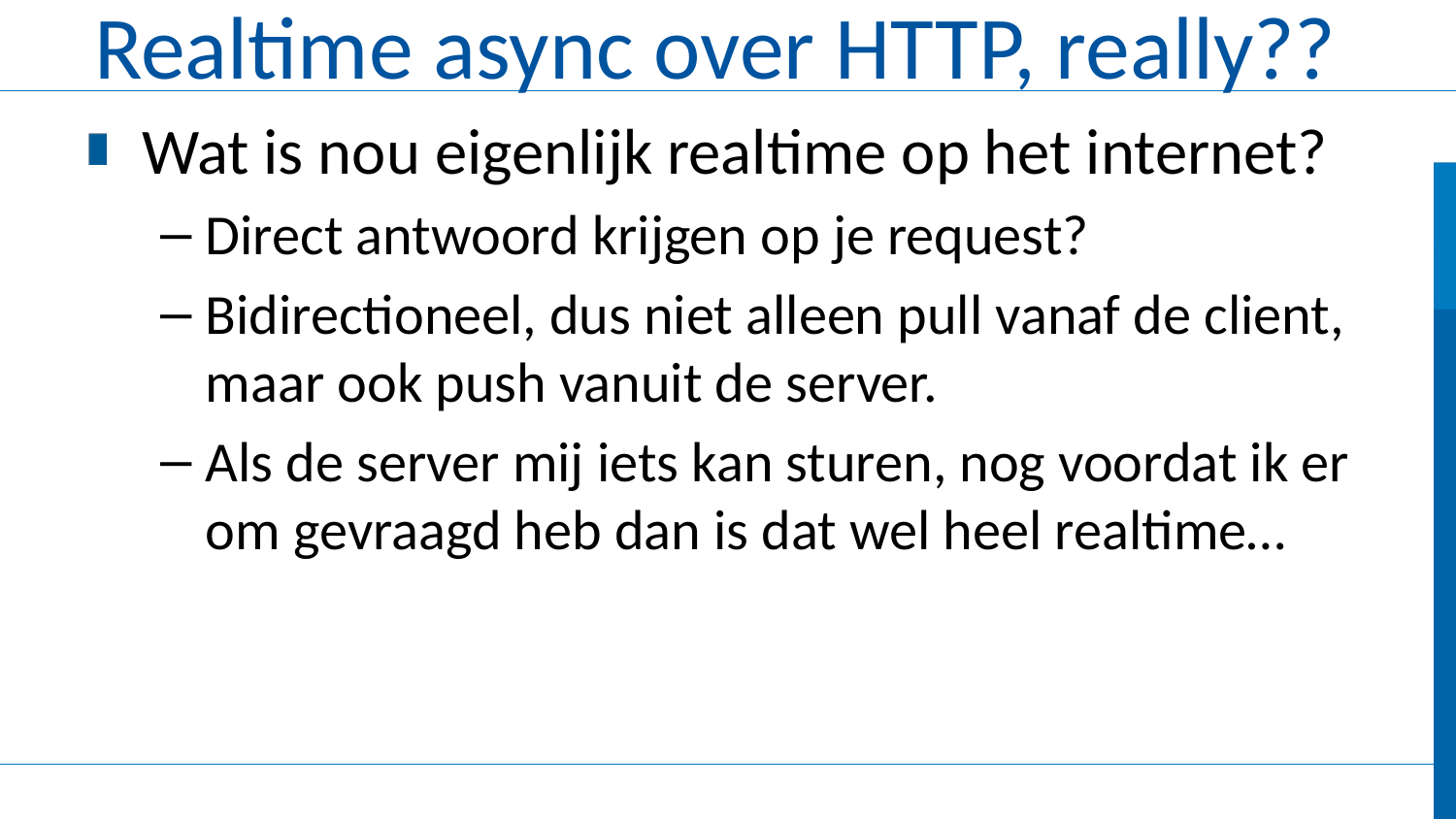

# Realtime async over HTTP, really??
Wat is nou eigenlijk realtime op het internet?
Direct antwoord krijgen op je request?
Bidirectioneel, dus niet alleen pull vanaf de client, maar ook push vanuit de server.
Als de server mij iets kan sturen, nog voordat ik er om gevraagd heb dan is dat wel heel realtime…